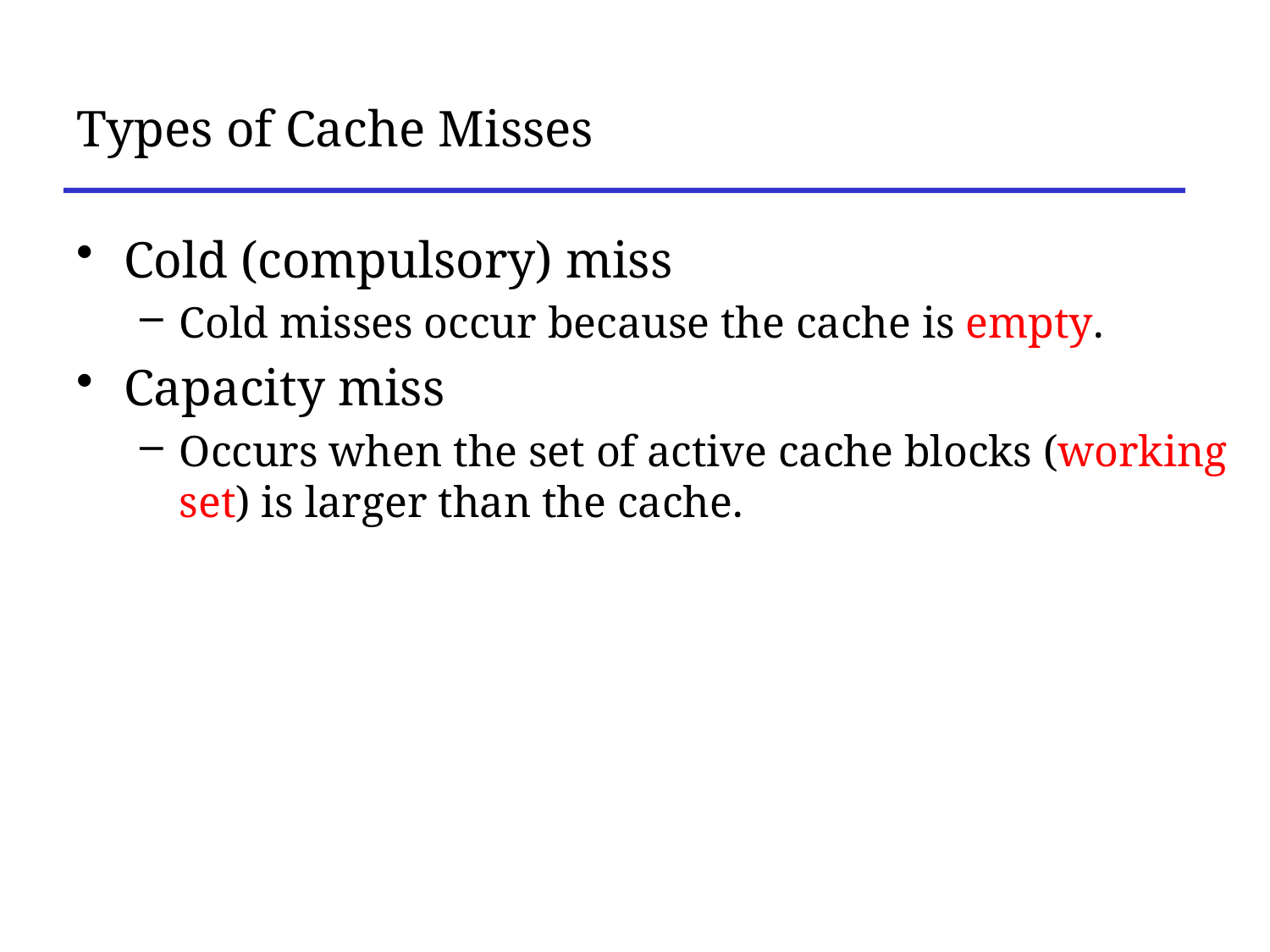

# Types of Cache Misses
Cold (compulsory) miss
Cold misses occur because the cache is empty.
Capacity miss
Occurs when the set of active cache blocks (working set) is larger than the cache.